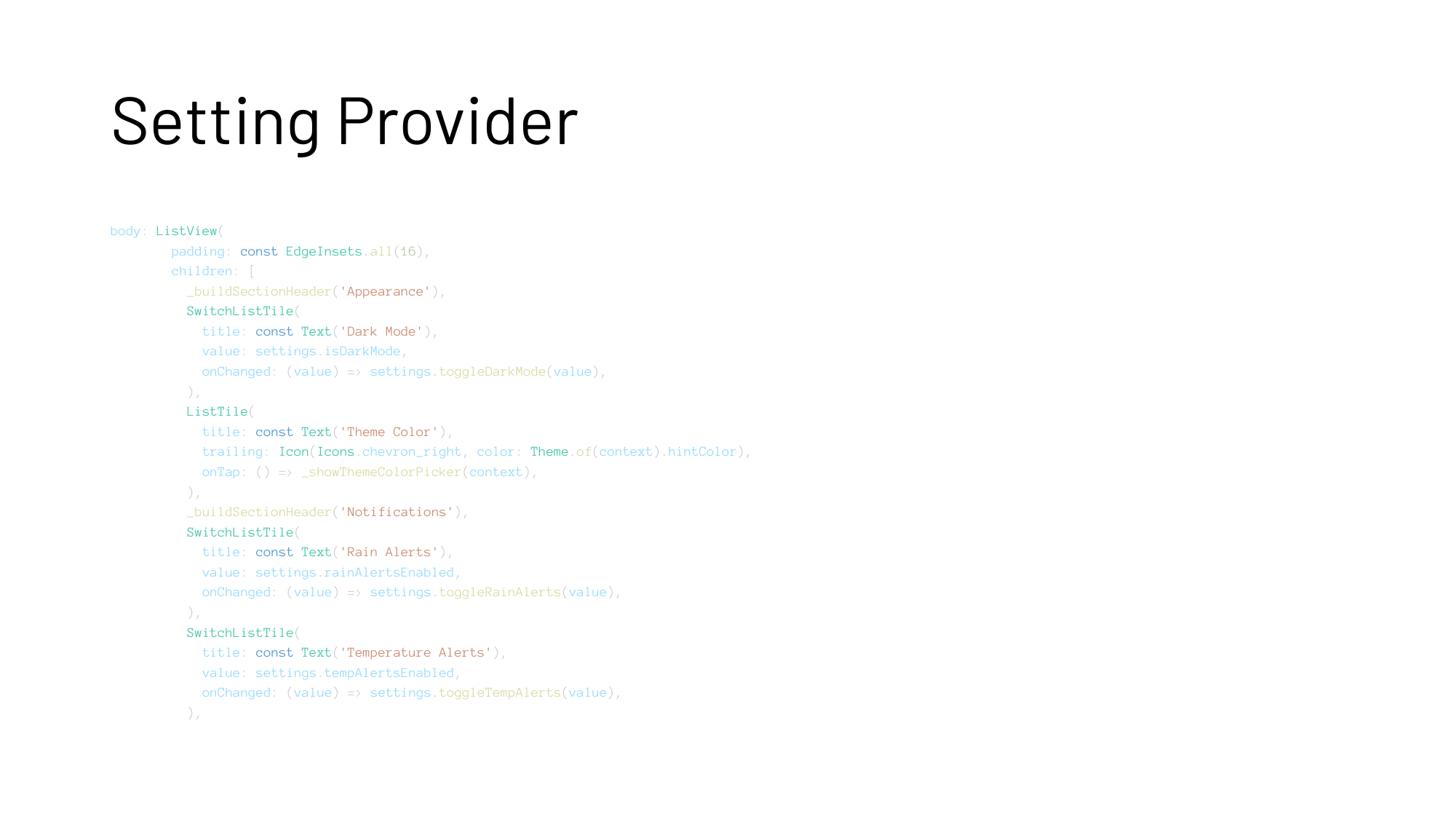

# Setting Provider
body: ListView(
        padding: const EdgeInsets.all(16),
        children: [
          _buildSectionHeader('Appearance'),
          SwitchListTile(
            title: const Text('Dark Mode'),
            value: settings.isDarkMode,
            onChanged: (value) => settings.toggleDarkMode(value),
          ),
          ListTile(
            title: const Text('Theme Color'),
            trailing: Icon(Icons.chevron_right, color: Theme.of(context).hintColor),
            onTap: () => _showThemeColorPicker(context),
          ),
          _buildSectionHeader('Notifications'),
          SwitchListTile(
            title: const Text('Rain Alerts'),
            value: settings.rainAlertsEnabled,
            onChanged: (value) => settings.toggleRainAlerts(value),
          ),
          SwitchListTile(
            title: const Text('Temperature Alerts'),
            value: settings.tempAlertsEnabled,
            onChanged: (value) => settings.toggleTempAlerts(value),
          ),